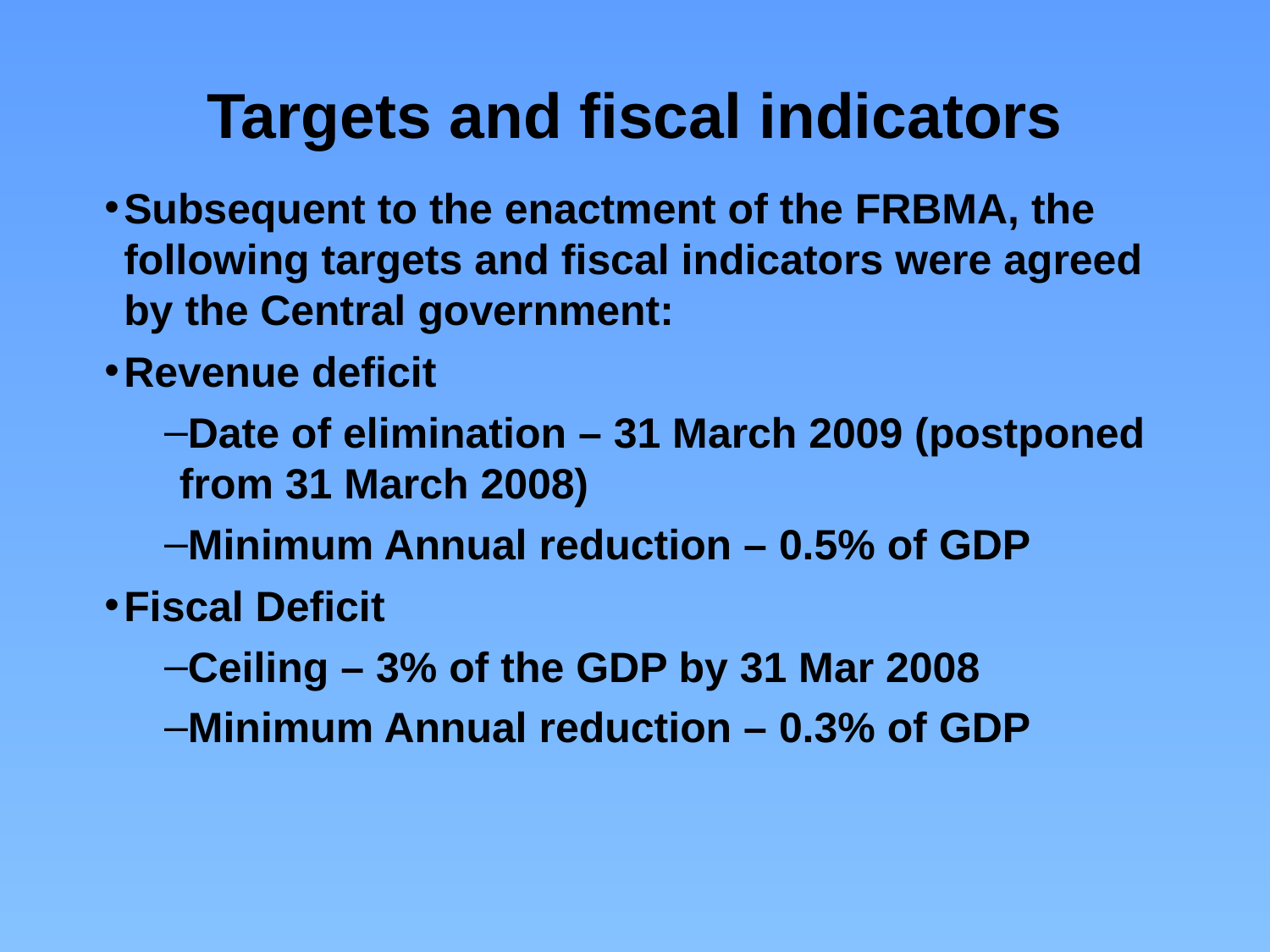

# Targets and fiscal indicators
Subsequent to the enactment of the FRBMA, the following targets and fiscal indicators were agreed by the Central government:
Revenue deficit
Date of elimination – 31 March 2009 (postponed from 31 March 2008)
Minimum Annual reduction – 0.5% of GDP
Fiscal Deficit
Ceiling – 3% of the GDP by 31 Mar 2008
Minimum Annual reduction – 0.3% of GDP